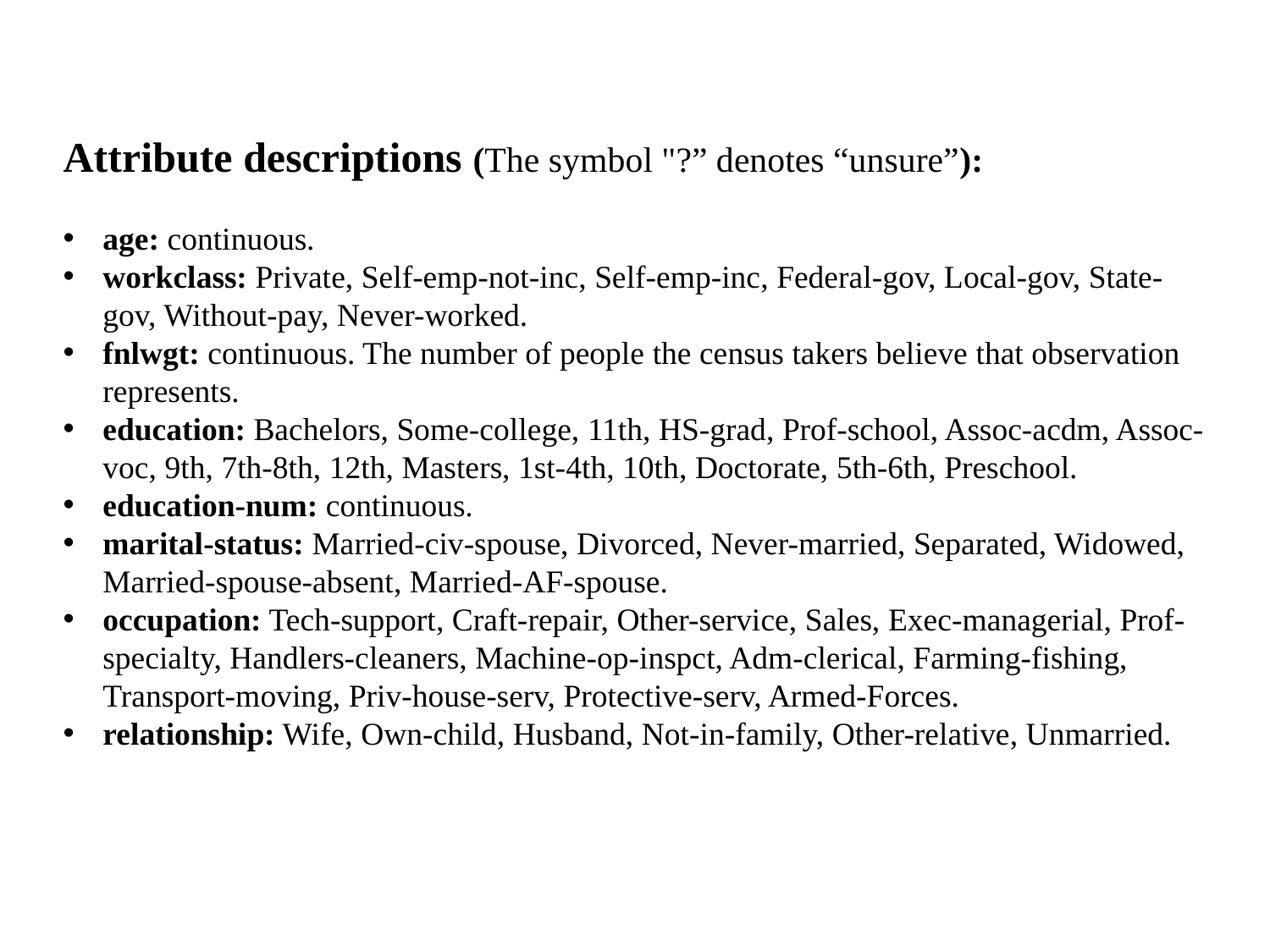

Attribute descriptions (The symbol "?” denotes “unsure”):

age: continuous.
workclass: Private, Self-emp-not-inc, Self-emp-inc, Federal-gov, Local-gov, State-gov, Without-pay, Never-worked.
fnlwgt: continuous. The number of people the census takers believe that observation represents.
education: Bachelors, Some-college, 11th, HS-grad, Prof-school, Assoc-acdm, Assoc-voc, 9th, 7th-8th, 12th, Masters, 1st-4th, 10th, Doctorate, 5th-6th, Preschool.
education-num: continuous.
marital-status: Married-civ-spouse, Divorced, Never-married, Separated, Widowed, Married-spouse-absent, Married-AF-spouse.
occupation: Tech-support, Craft-repair, Other-service, Sales, Exec-managerial, Prof-specialty, Handlers-cleaners, Machine-op-inspct, Adm-clerical, Farming-fishing, Transport-moving, Priv-house-serv, Protective-serv, Armed-Forces.
relationship: Wife, Own-child, Husband, Not-in-family, Other-relative, Unmarried.